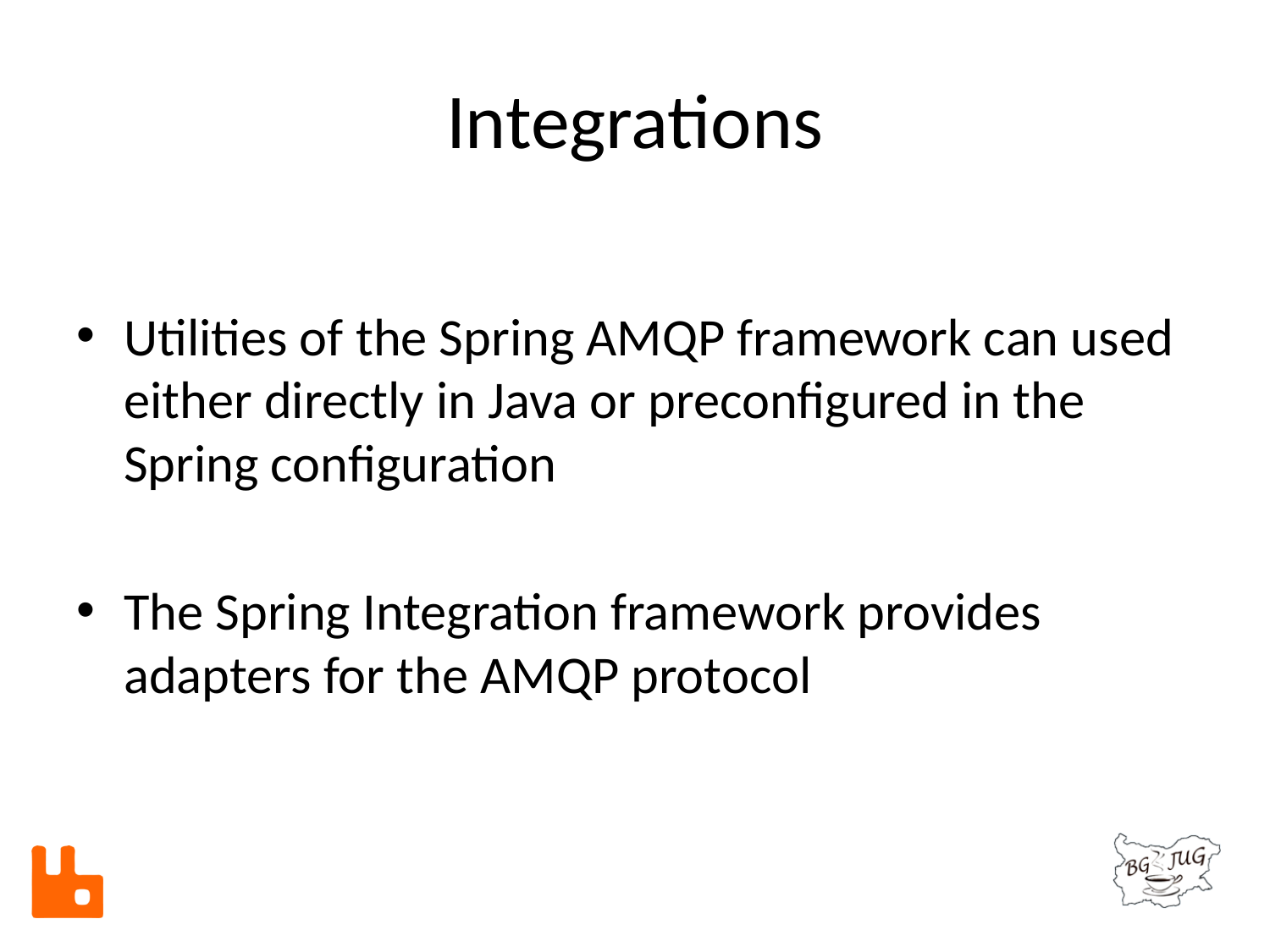

# Integrations

Utilities of the Spring AMQP framework can used either directly in Java or preconfigured in the Spring configuration

The Spring Integration framework provides adapters for the AMQP protocol